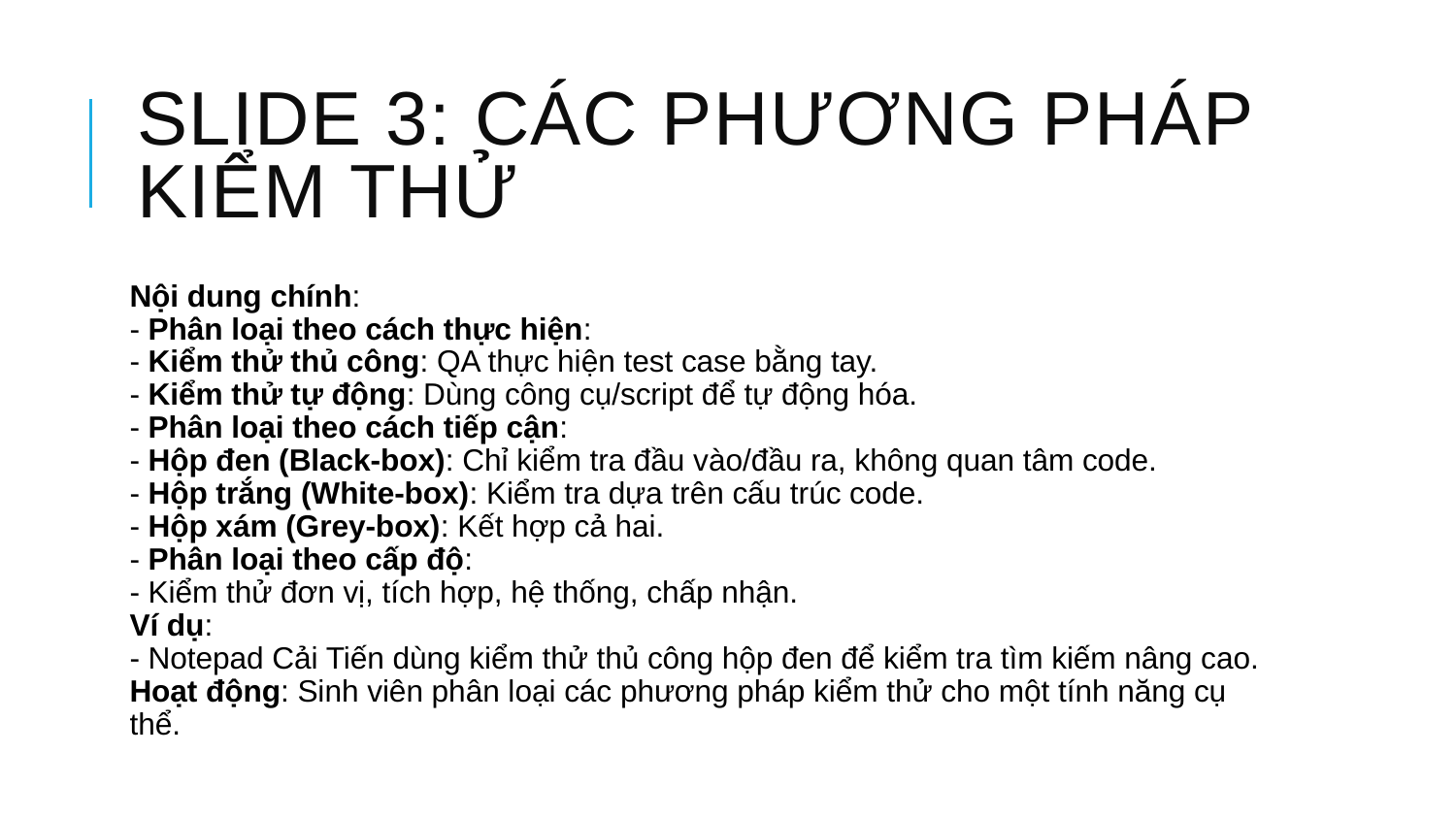

# Slide 3: Các Phương Pháp Kiểm Thử
Nội dung chính:
- Phân loại theo cách thực hiện:
- Kiểm thử thủ công: QA thực hiện test case bằng tay.
- Kiểm thử tự động: Dùng công cụ/script để tự động hóa.
- Phân loại theo cách tiếp cận:
- Hộp đen (Black-box): Chỉ kiểm tra đầu vào/đầu ra, không quan tâm code.
- Hộp trắng (White-box): Kiểm tra dựa trên cấu trúc code.
- Hộp xám (Grey-box): Kết hợp cả hai.
- Phân loại theo cấp độ:
- Kiểm thử đơn vị, tích hợp, hệ thống, chấp nhận.
Ví dụ:
- Notepad Cải Tiến dùng kiểm thử thủ công hộp đen để kiểm tra tìm kiếm nâng cao.
Hoạt động: Sinh viên phân loại các phương pháp kiểm thử cho một tính năng cụ thể.